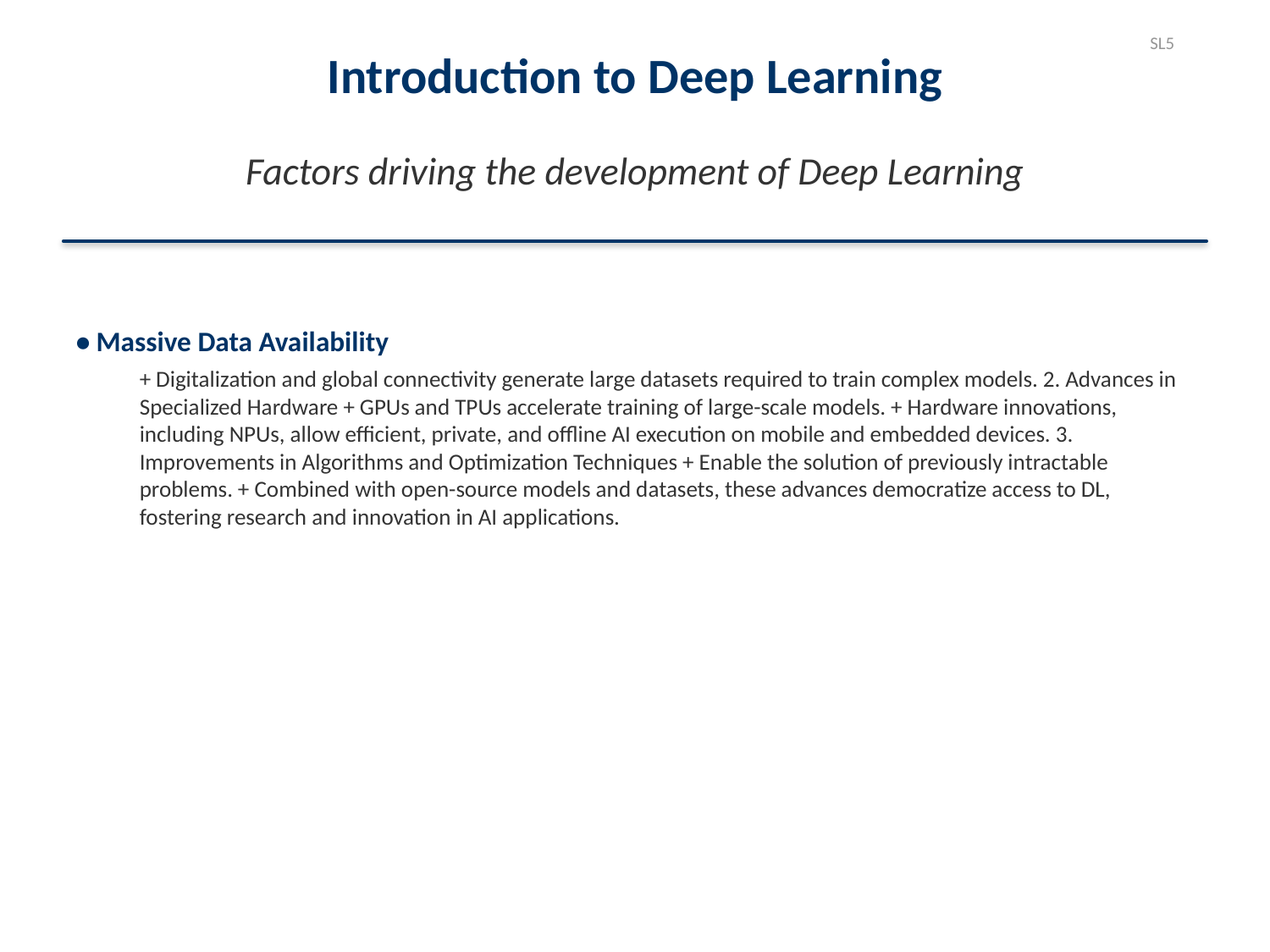

SL5
Introduction to Deep Learning
Factors driving the development of Deep Learning

• Massive Data Availability
+ Digitalization and global connectivity generate large datasets required to train complex models. 2. Advances in Specialized Hardware + GPUs and TPUs accelerate training of large-scale models. + Hardware innovations, including NPUs, allow efficient, private, and offline AI execution on mobile and embedded devices. 3. Improvements in Algorithms and Optimization Techniques + Enable the solution of previously intractable problems. + Combined with open-source models and datasets, these advances democratize access to DL, fostering research and innovation in AI applications.